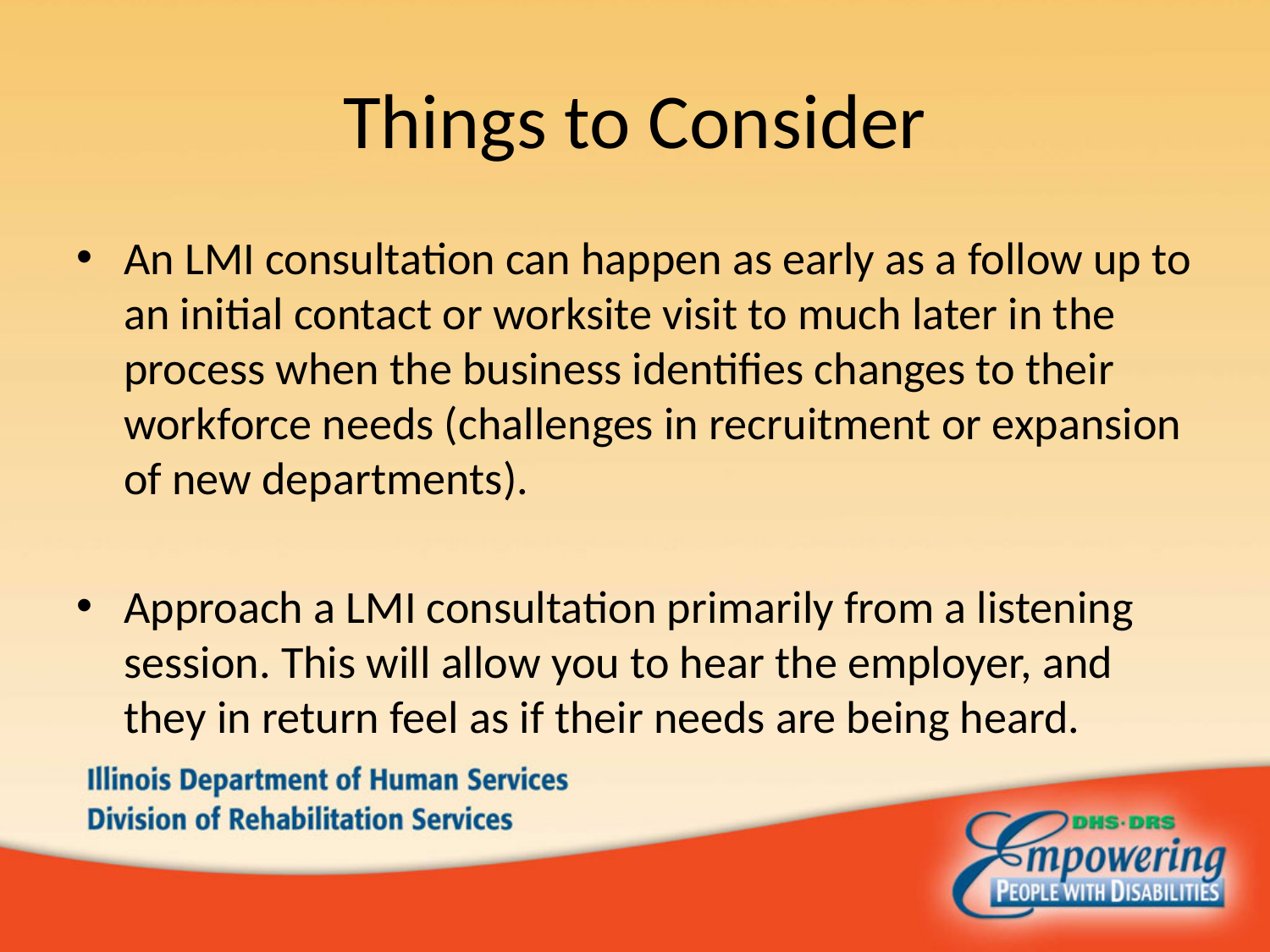

# Things to Consider
An LMI consultation can happen as early as a follow up to an initial contact or worksite visit to much later in the process when the business identifies changes to their workforce needs (challenges in recruitment or expansion of new departments).

Approach a LMI consultation primarily from a listening session. This will allow you to hear the employer, and they in return feel as if their needs are being heard.